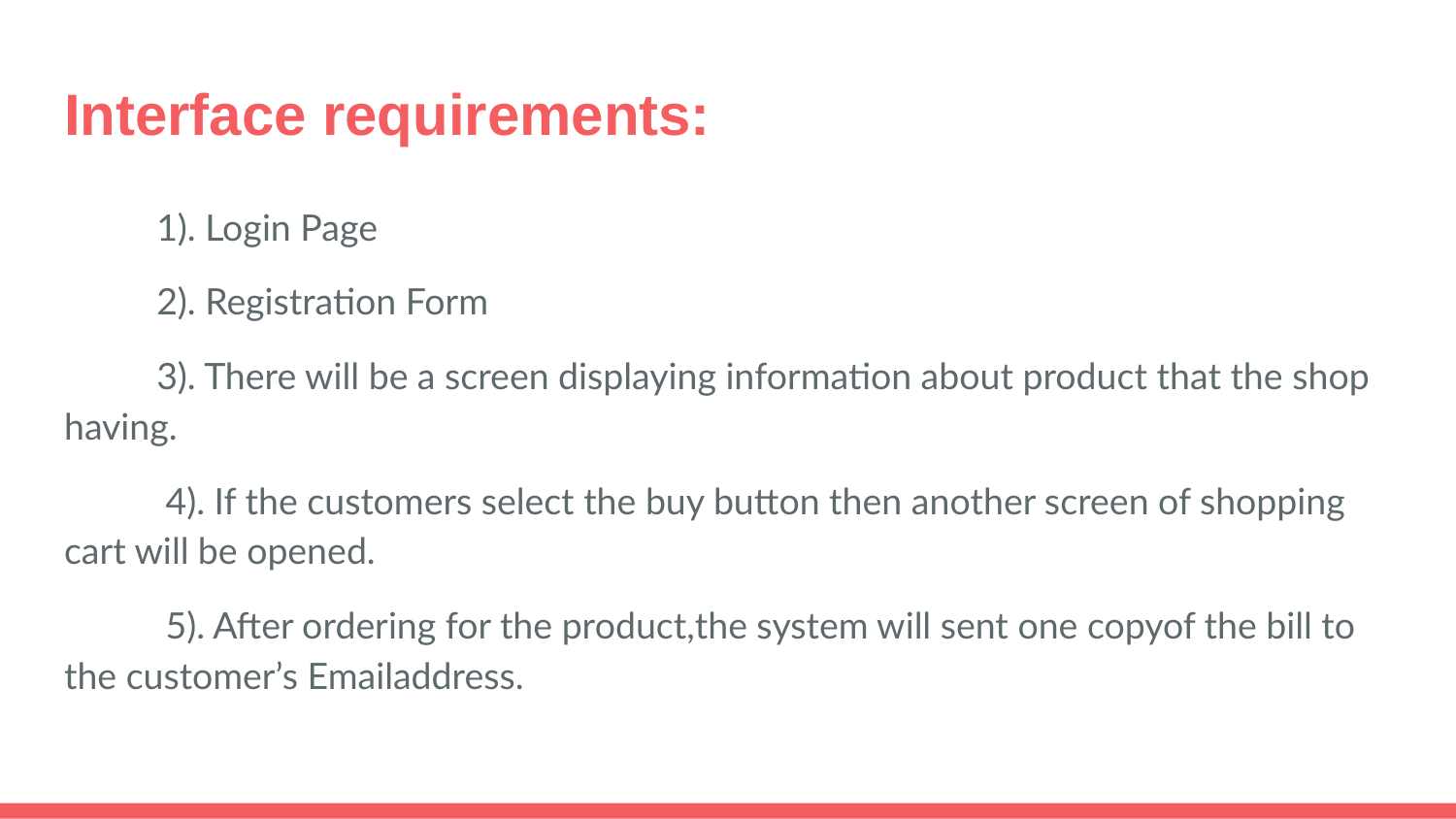

# Interface requirements:
          1). Login Page
          2). Registration Form
          3). There will be a screen displaying information about product that the shop having.
           4). If the customers select the buy button then another screen of shopping cart will be opened.
           5). After ordering for the product,the system will sent one copyof the bill to the customer’s Emailaddress.